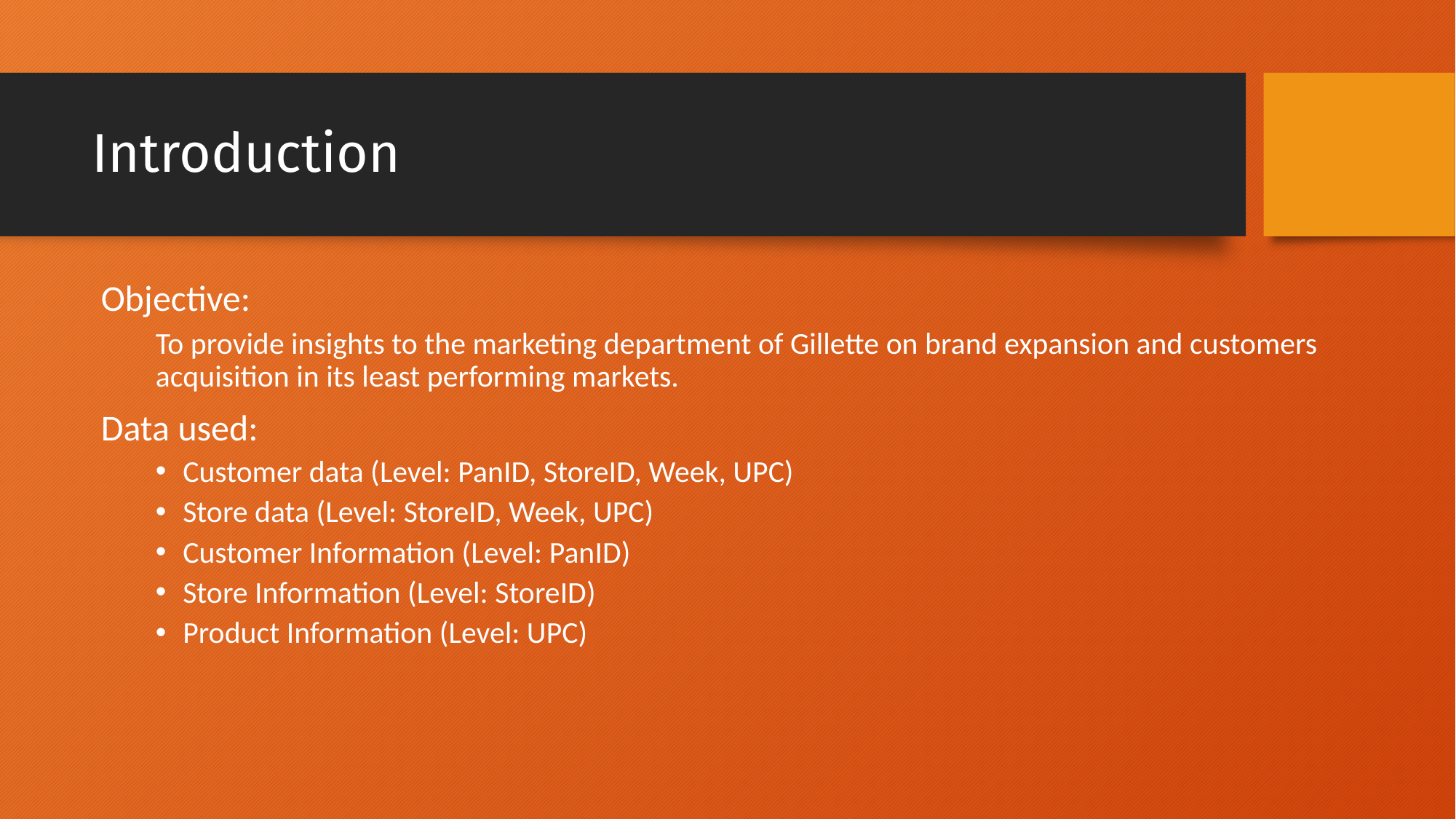

# Introduction
Objective:
To provide insights to the marketing department of Gillette on brand expansion and customers acquisition in its least performing markets.
Data used:
Customer data (Level: PanID, StoreID, Week, UPC)
Store data (Level: StoreID, Week, UPC)
Customer Information (Level: PanID)
Store Information (Level: StoreID)
Product Information (Level: UPC)